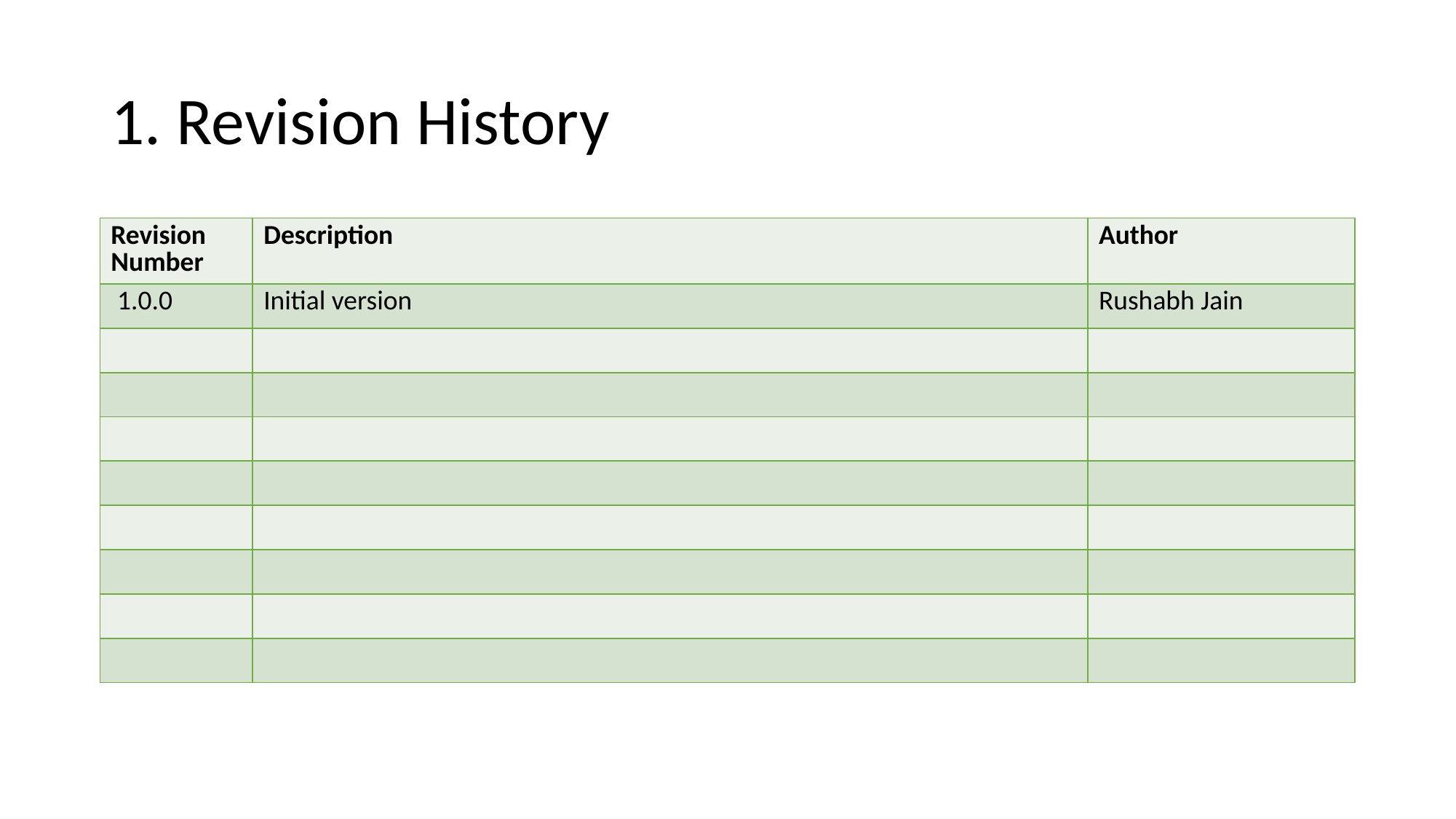

# 1. Revision History
| Revision Number | Description | Author |
| --- | --- | --- |
| 1.0.0 | Initial version | Rushabh Jain |
|  |  |  |
|  |  |  |
|  |  |  |
|  |  |  |
|  |  |  |
|  |  |  |
|  |  |  |
|  |  |  |